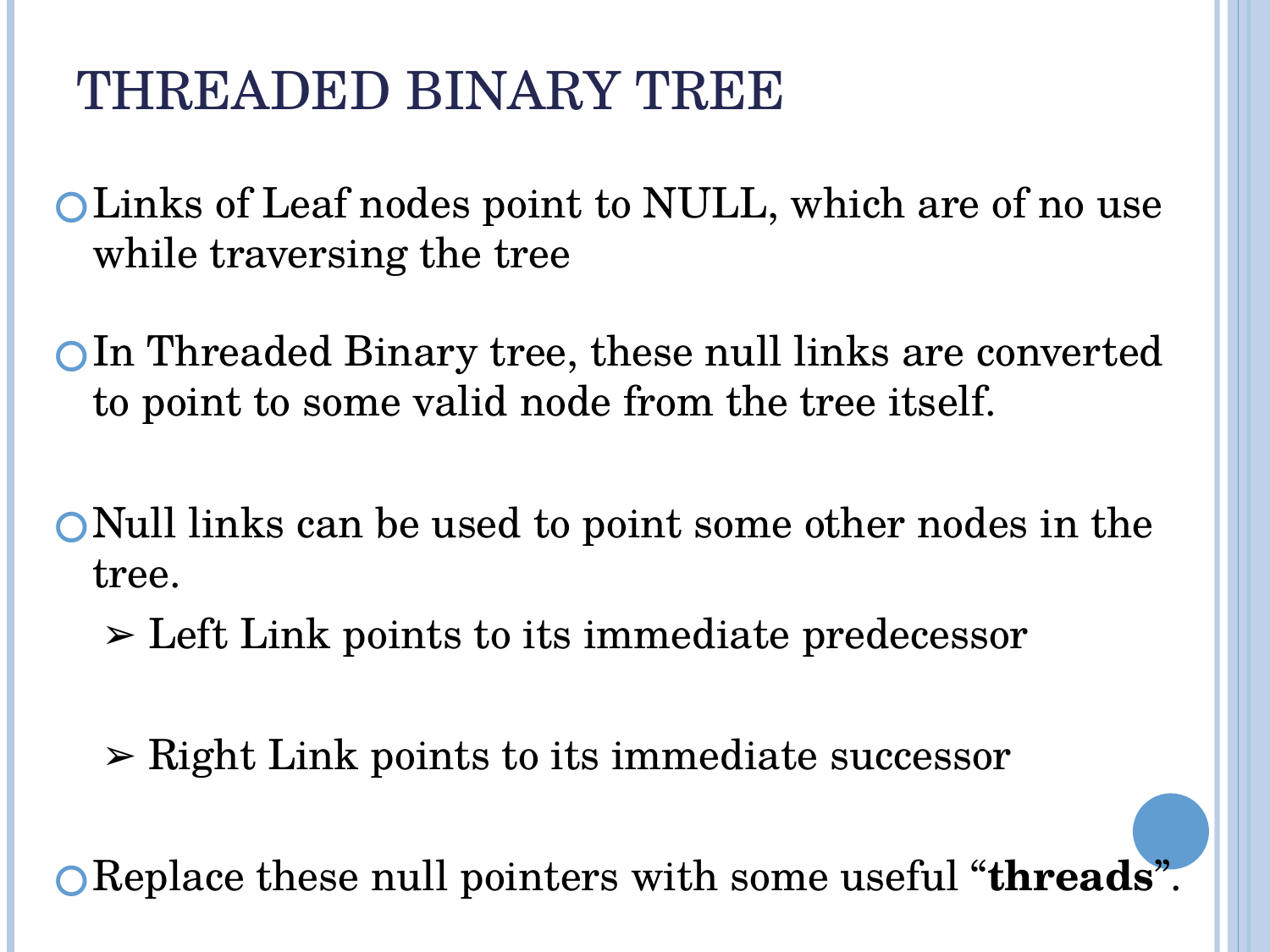

# Threaded Binary Tree
Links of Leaf nodes point to NULL, which are of no use while traversing the tree

In Threaded Binary tree, these null links are converted to point to some valid node from the tree itself.

Null links can be used to point some other nodes in the tree.
    ➢ Left Link points to its immediate predecessor

    ➢ Right Link points to its immediate successor

Replace these null pointers with some useful “threads”.